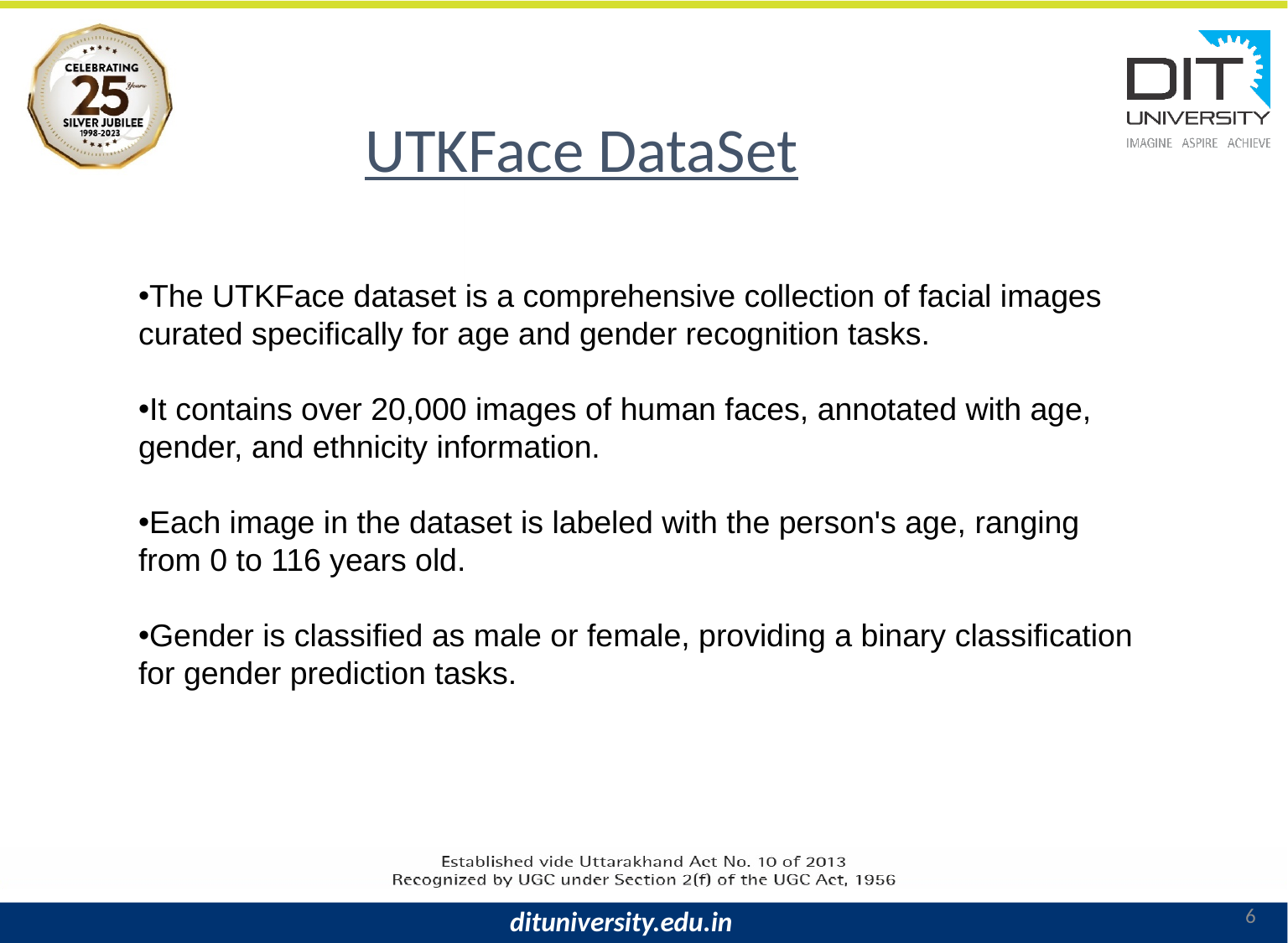

UTKFace DataSet
The UTKFace dataset is a comprehensive collection of facial images curated specifically for age and gender recognition tasks.

It contains over 20,000 images of human faces, annotated with age, gender, and ethnicity information.

Each image in the dataset is labeled with the person's age, ranging from 0 to 116 years old.

Gender is classified as male or female, providing a binary classification for gender prediction tasks.

6